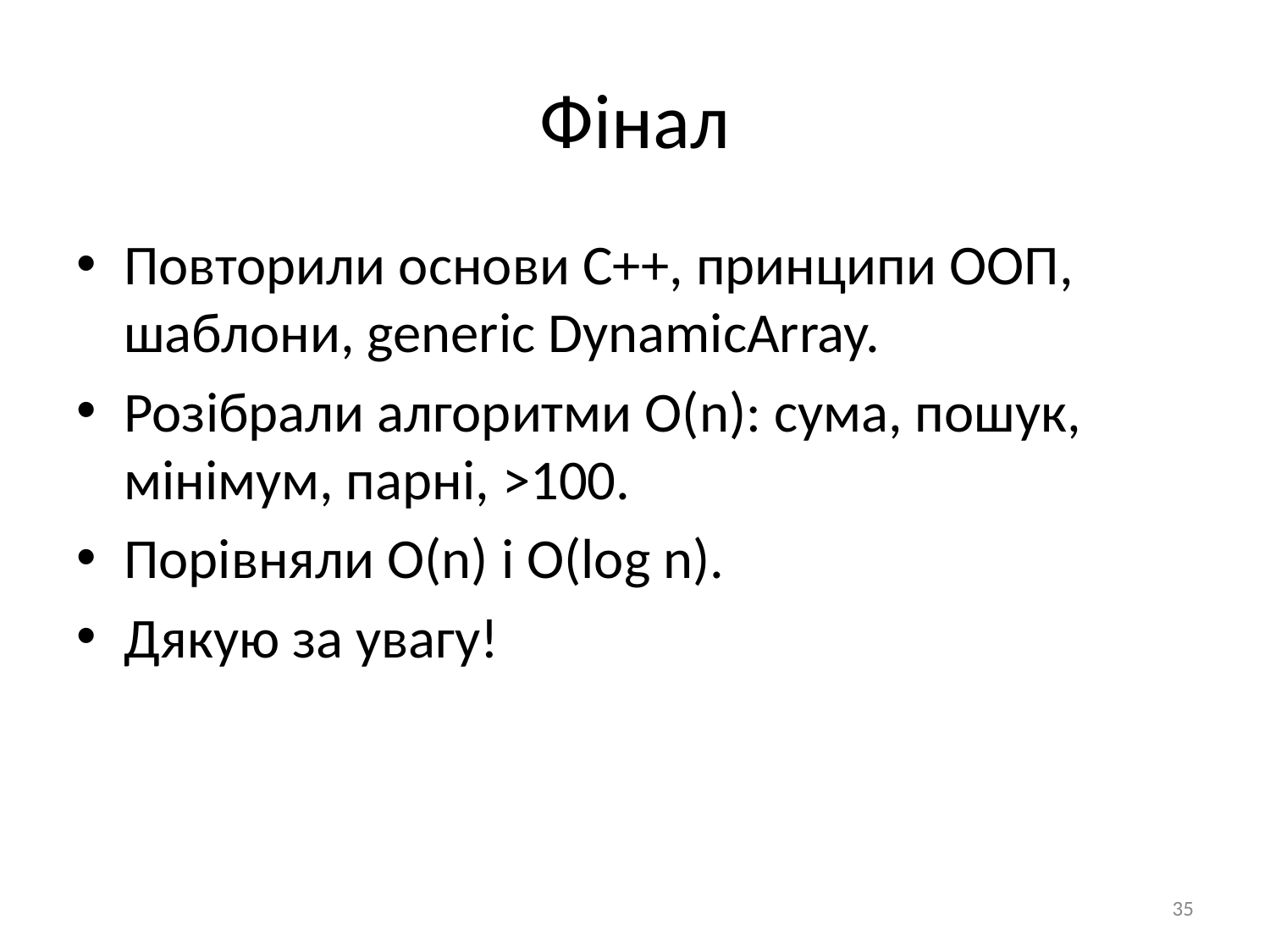

# Фінал
Повторили основи C++, принципи ООП, шаблони, generic DynamicArray.
Розібрали алгоритми O(n): сума, пошук, мінімум, парні, >100.
Порівняли O(n) і O(log n).
Дякую за увагу!

35